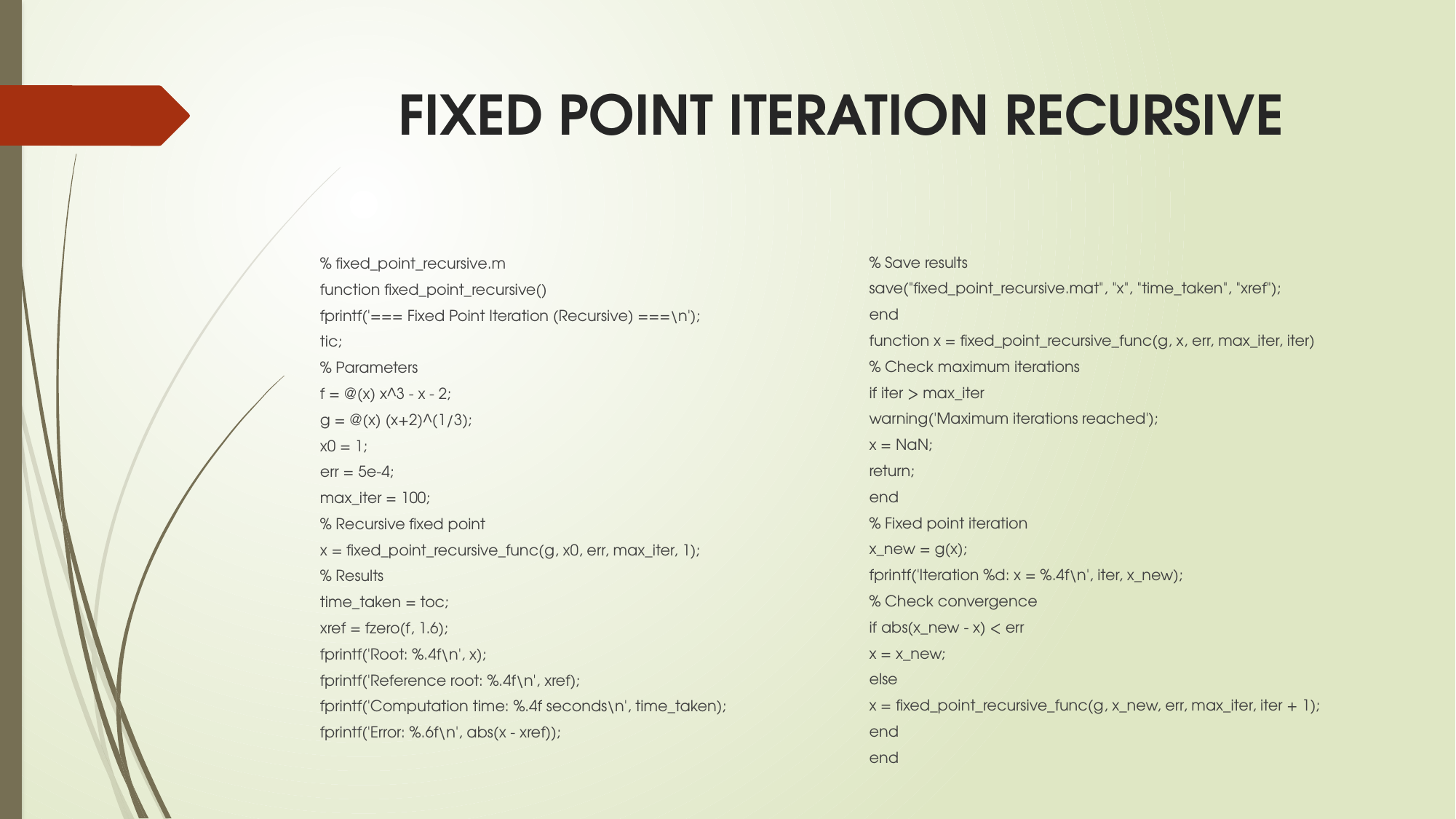

# FIXED POINT ITERATION RECURSIVE
% Save results
save("fixed_point_recursive.mat", "x", "time_taken", "xref");
end
function x = fixed_point_recursive_func(g, x, err, max_iter, iter)
% Check maximum iterations
if iter > max_iter
warning('Maximum iterations reached');
x = NaN;
return;
end
% Fixed point iteration
x_new = g(x);
fprintf('Iteration %d: x = %.4f\n', iter, x_new);
% Check convergence
if abs(x_new - x) < err
x = x_new;
else
x = fixed_point_recursive_func(g, x_new, err, max_iter, iter + 1);
end
end

% fixed_point_recursive.m
function fixed_point_recursive()
fprintf('=== Fixed Point Iteration (Recursive) ===\n');
tic;
% Parameters
f = @(x) x^3 - x - 2;
g = @(x) (x+2)^(1/3);
x0 = 1;
err = 5e-4;
max_iter = 100;
% Recursive fixed point
x = fixed_point_recursive_func(g, x0, err, max_iter, 1);
% Results
time_taken = toc;
xref = fzero(f, 1.6);
fprintf('Root: %.4f\n', x);
fprintf('Reference root: %.4f\n', xref);
fprintf('Computation time: %.4f seconds\n', time_taken);
fprintf('Error: %.6f\n', abs(x - xref));